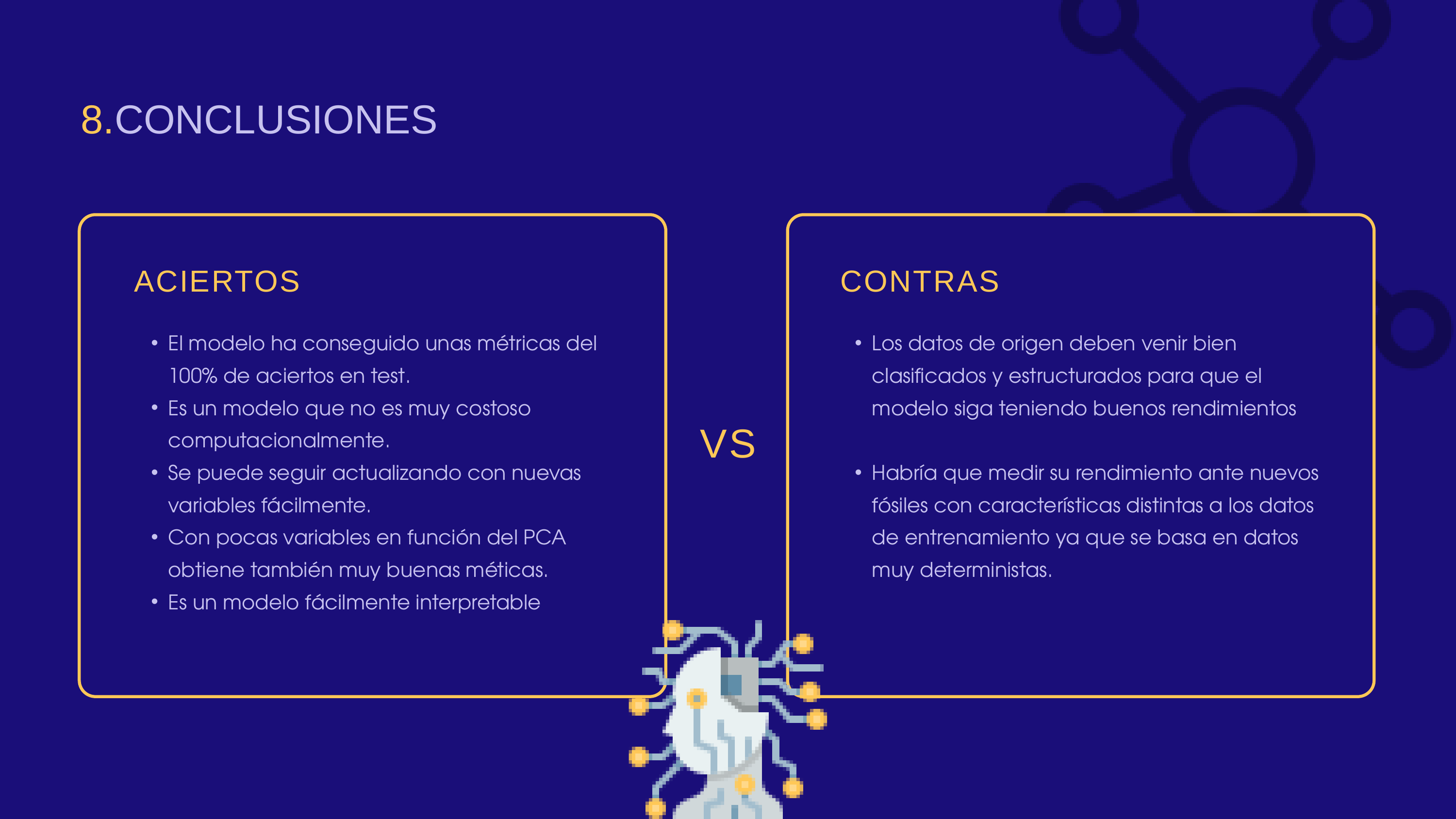

8.CONCLUSIONES

ACIERTOS
CONTRAS
El modelo ha conseguido unas métricas del 100% de aciertos en test.
Es un modelo que no es muy costoso computacionalmente.
Se puede seguir actualizando con nuevas variables fácilmente.
Con pocas variables en función del PCA  obtiene también muy buenas méticas.
Es un modelo fácilmente interpretable
Los datos de origen deben venir bien clasificados y estructurados para que el modelo siga teniendo buenos rendimientos

Habría que medir su rendimiento ante nuevos fósiles con características distintas a los datos de entrenamiento ya que se basa en datos muy deterministas.

VS